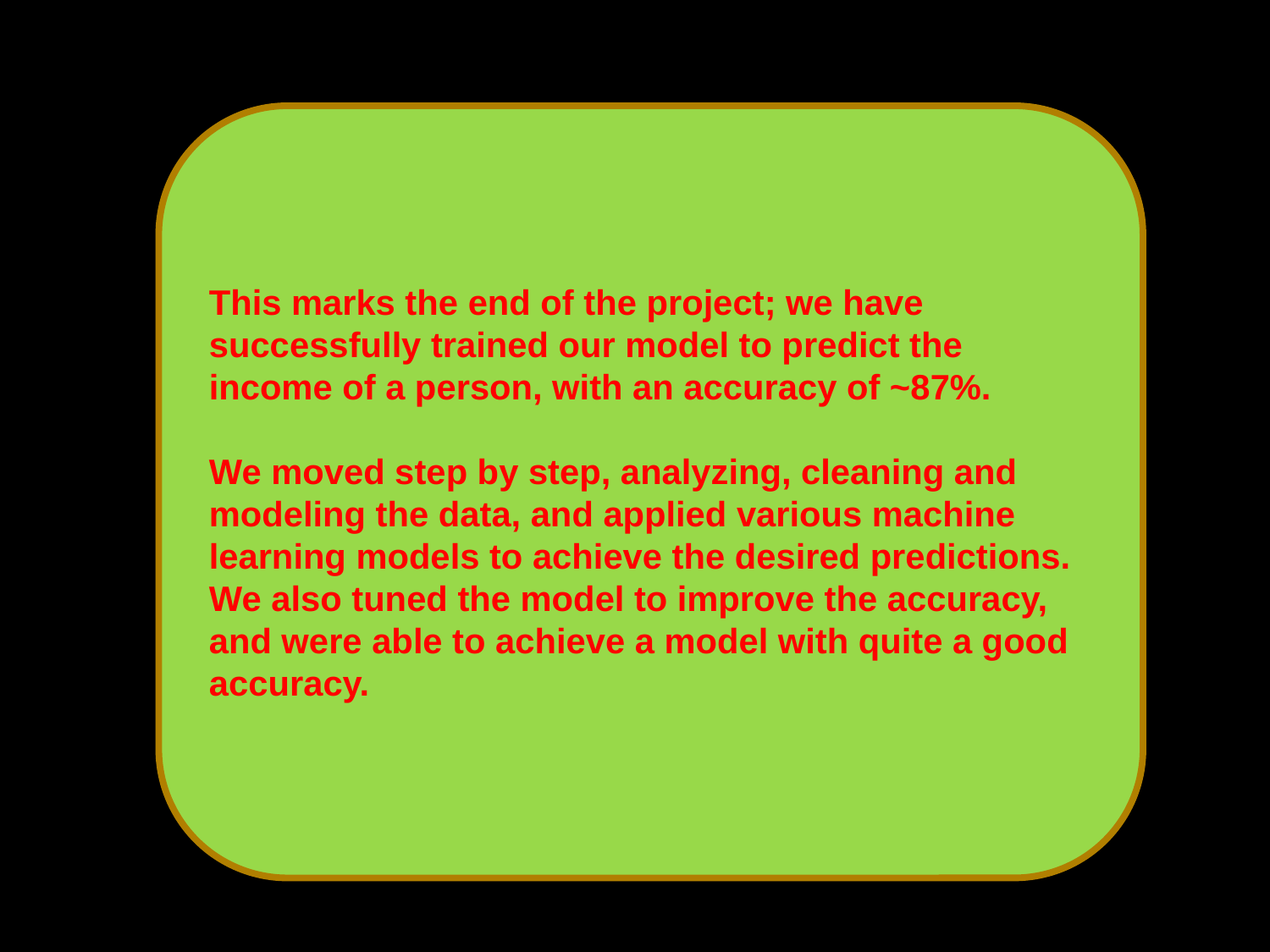

This marks the end of the project; we have successfully trained our model to predict the income of a person, with an accuracy of ~87%.

We moved step by step, analyzing, cleaning and modeling the data, and applied various machine learning models to achieve the desired predictions. We also tuned the model to improve the accuracy, and were able to achieve a model with quite a good accuracy.